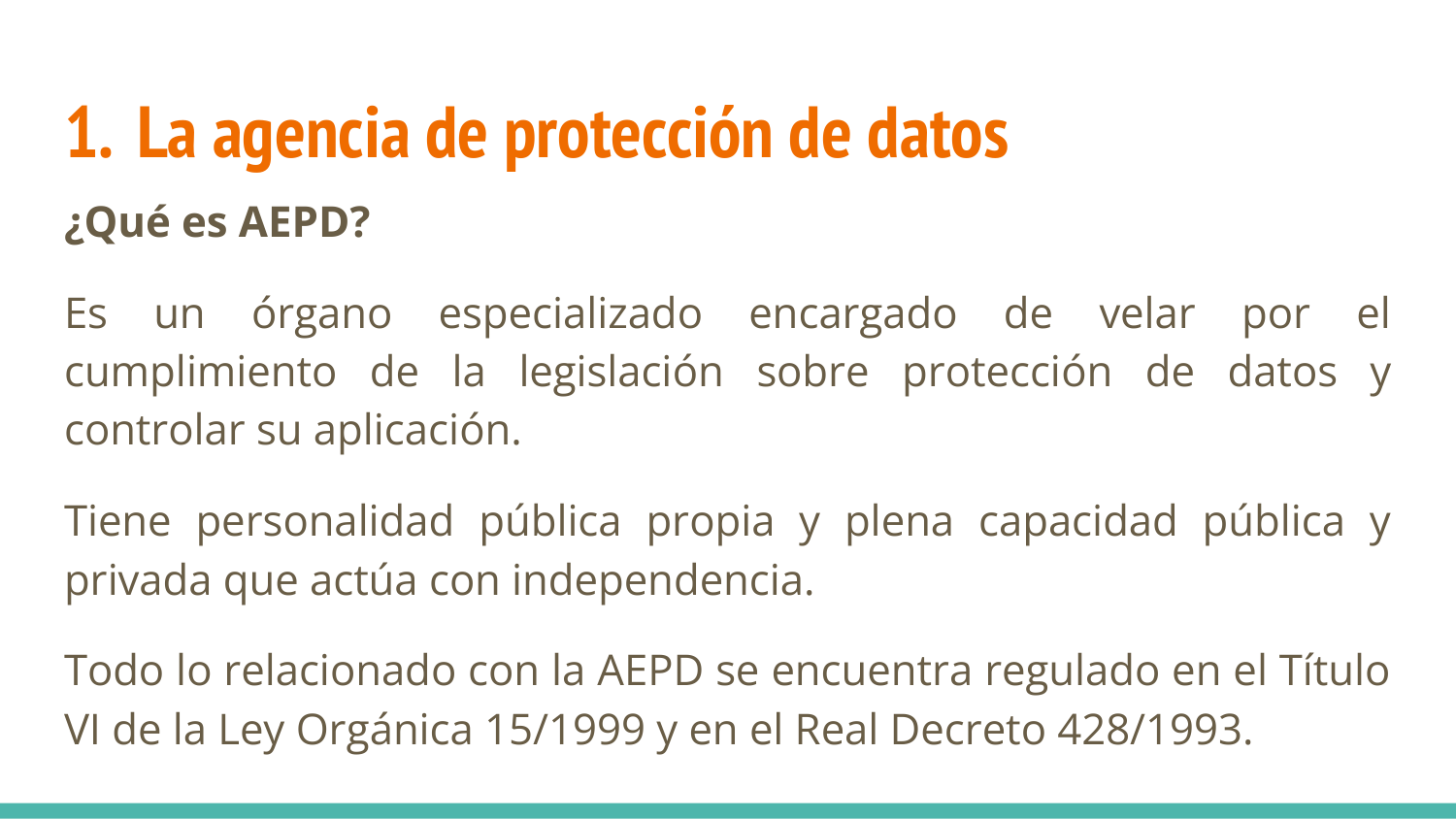

# La agencia de protección de datos
¿Qué es AEPD?
Es un órgano especializado encargado de velar por el cumplimiento de la legislación sobre protección de datos y controlar su aplicación.
Tiene personalidad pública propia y plena capacidad pública y privada que actúa con independencia.
Todo lo relacionado con la AEPD se encuentra regulado en el Título VI de la Ley Orgánica 15/1999 y en el Real Decreto 428/1993.